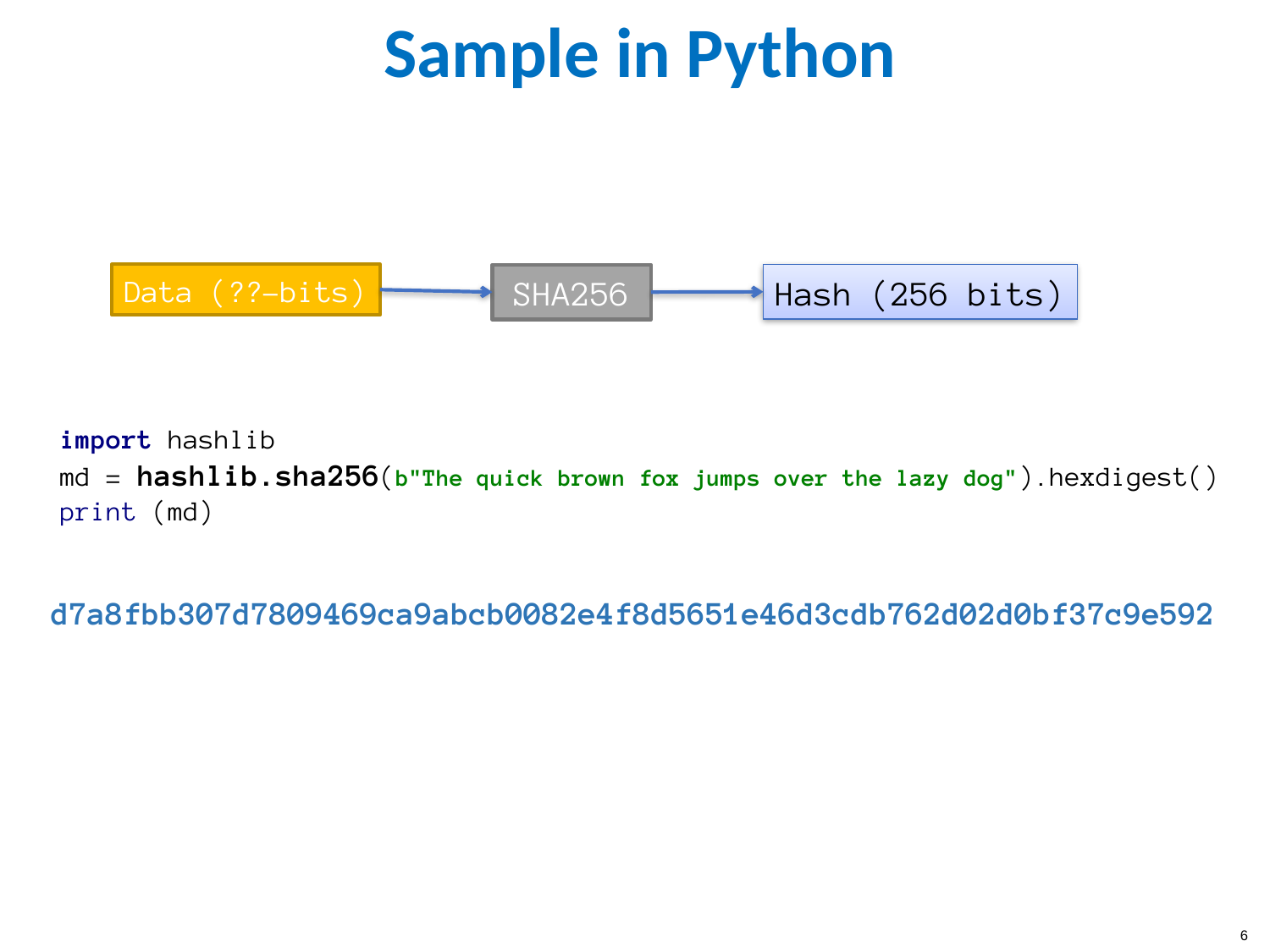

# Sample in Python

Data (??-bits)
SHA256
Hash (256 bits)
import hashlib
md = hashlib.sha256(b"The quick brown fox jumps over the lazy dog").hexdigest()
print (md)
d7a8fbb307d7809469ca9abcb0082e4f8d5651e46d3cdb762d02d0bf37c9e592
6